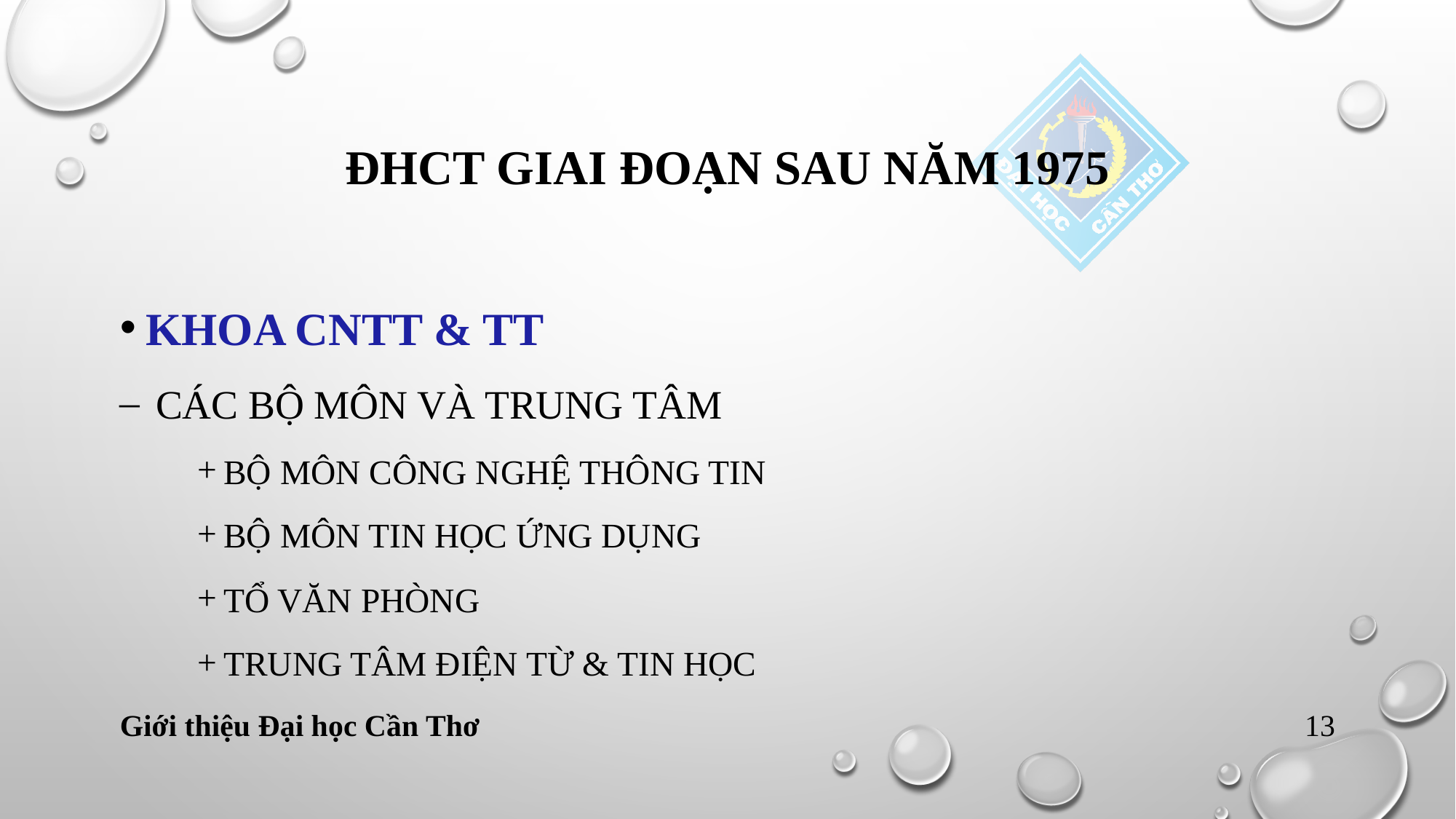

# Đhct Giai đoạn sau năm 1975
KHOA CNTT & TT
 CÁC BỘ MÔN VÀ TRUNG TÂM
BỘ MÔN CÔNG NGHỆ THÔNG TIN
BỘ MÔN TIN HỌC ỨNG DỤNG
TỔ VĂN PHÒNG
TRUNG TÂM ĐIỆN TỪ & TIN HỌC
Giới thiệu Đại học Cần Thơ
13